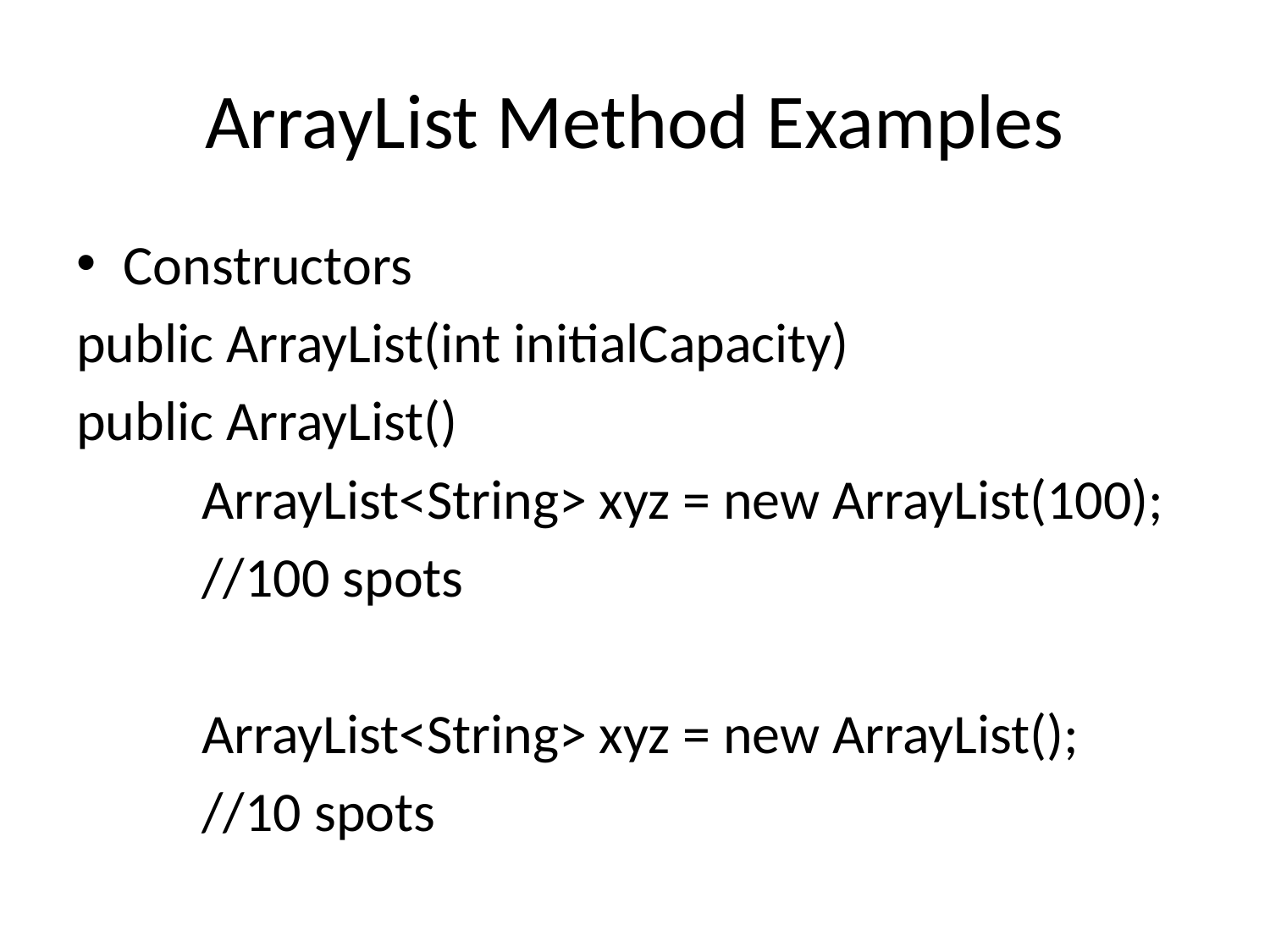

# ArrayList Method Examples
Constructors
public ArrayList(int initialCapacity)
public ArrayList()
	ArrayList<String> xyz = new ArrayList(100);
		//100 spots

	ArrayList<String> xyz = new ArrayList();
		//10 spots